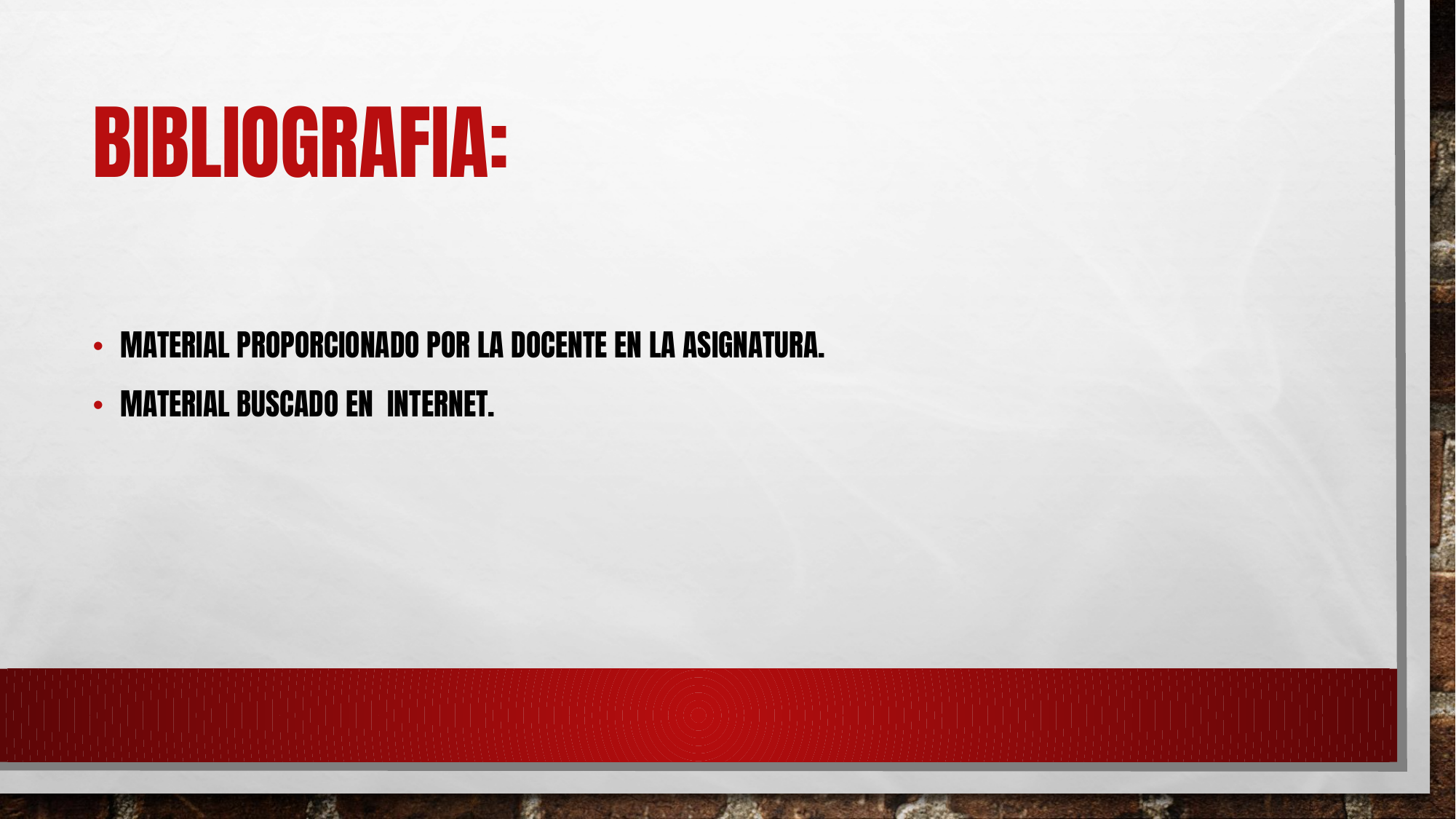

# BIBLIOGRAFIA:
MATERIAL PROPORCIONADO POR LA DOCENTE EN LA ASIGNATURA.
MATERIAL BUSCADO EN  INTERNET.